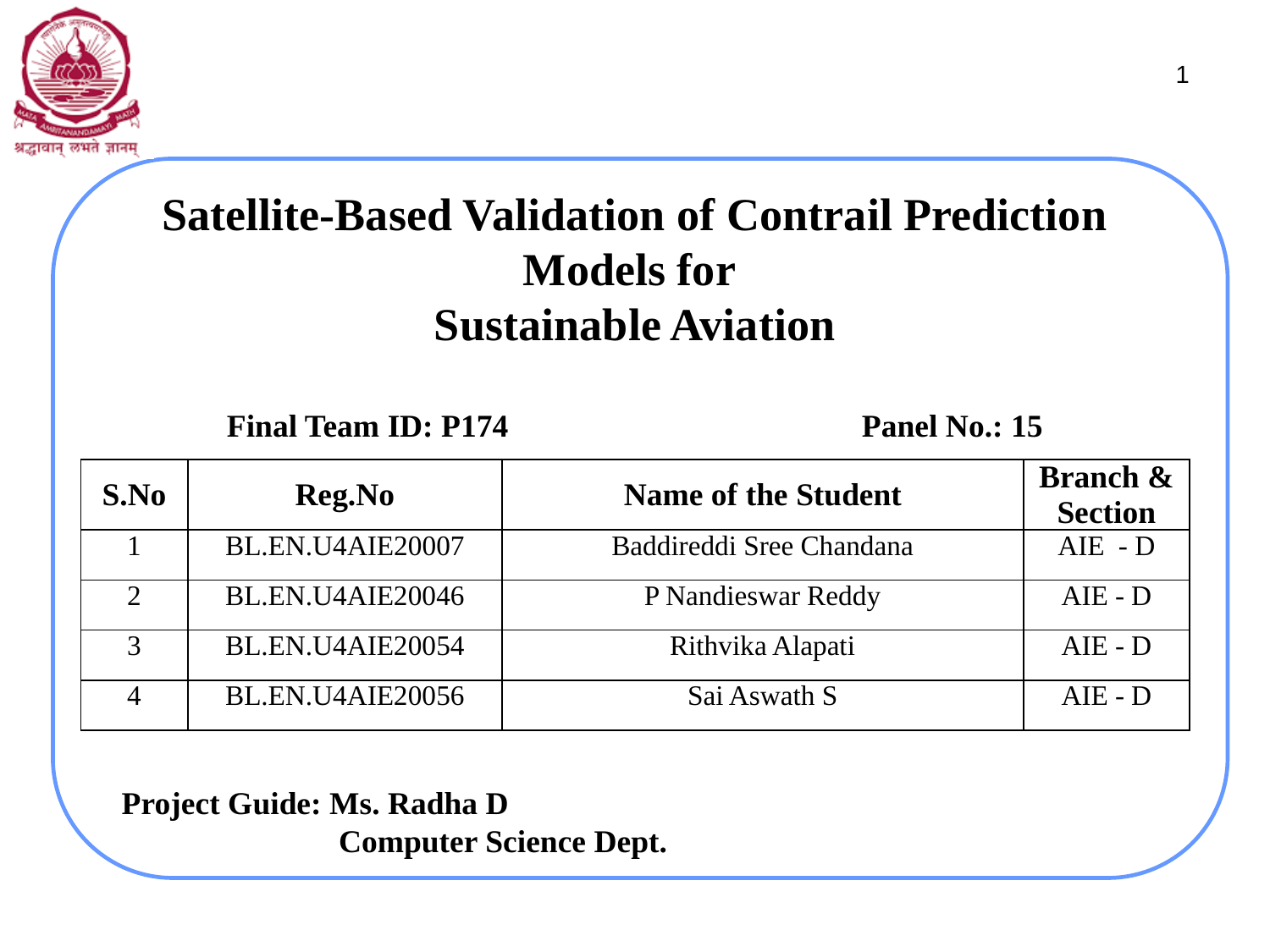

1
# Satellite-Based Validation of Contrail Prediction Models for Sustainable Aviation Final Team ID: P174			Panel No.: 15
| S.No | Reg.No | Name of the Student | Branch & Section |
| --- | --- | --- | --- |
| 1 | BL.EN.U4AIE20007 | Baddireddi Sree Chandana | AIE - D |
| 2 | BL.EN.U4AIE20046 | P Nandieswar Reddy | AIE - D |
| 3 | BL.EN.U4AIE20054 | Rithvika Alapati | AIE - D |
| 4 | BL.EN.U4AIE20056 | Sai Aswath S | AIE - D |
Project Guide: Ms. Radha D
                           Computer Science Dept.